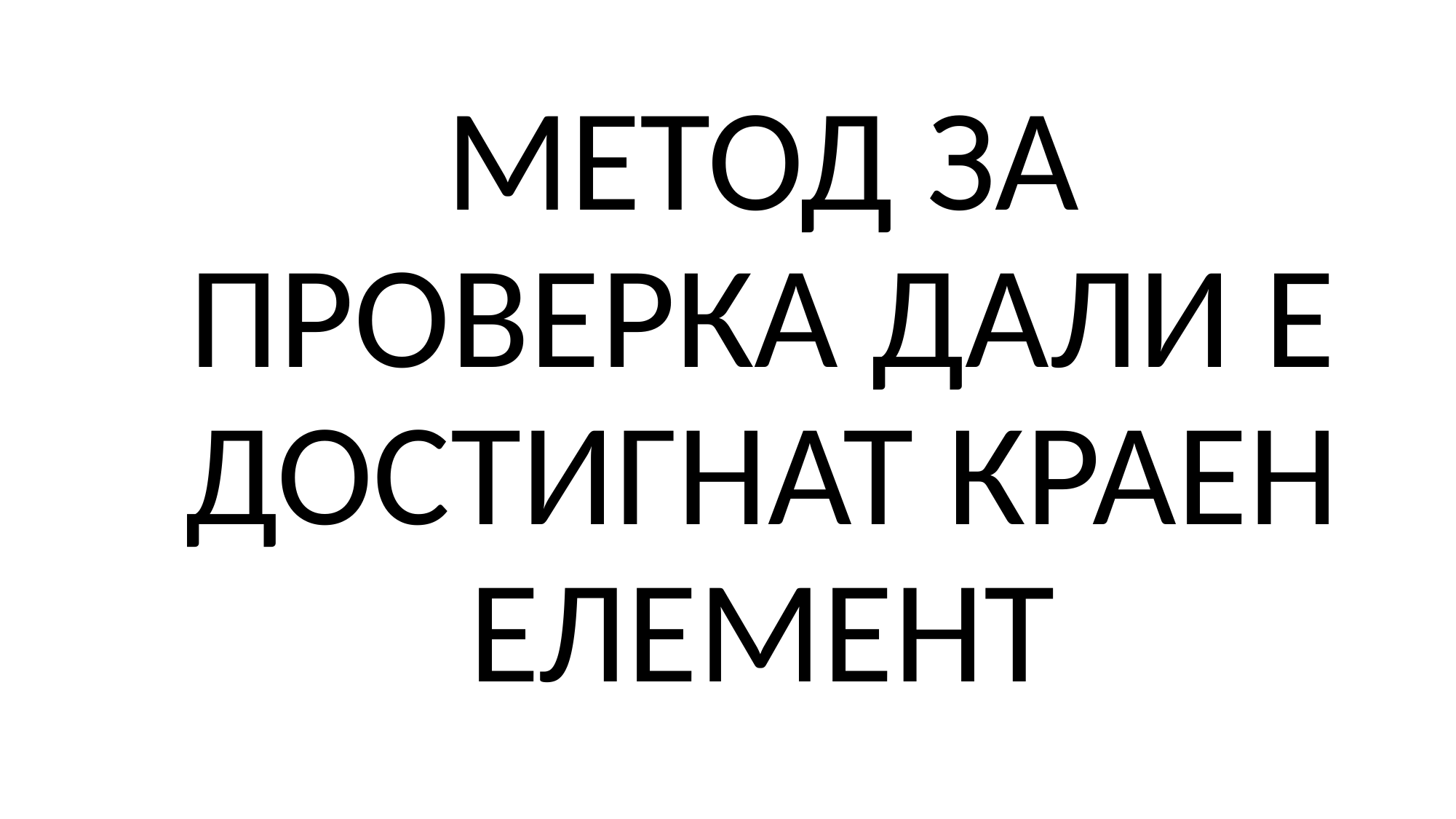

# МЕТОД ЗА ПРОВЕРКА ДАЛИ Е ДОСТИГНАТ КРАЕН ЕЛЕМЕНТ